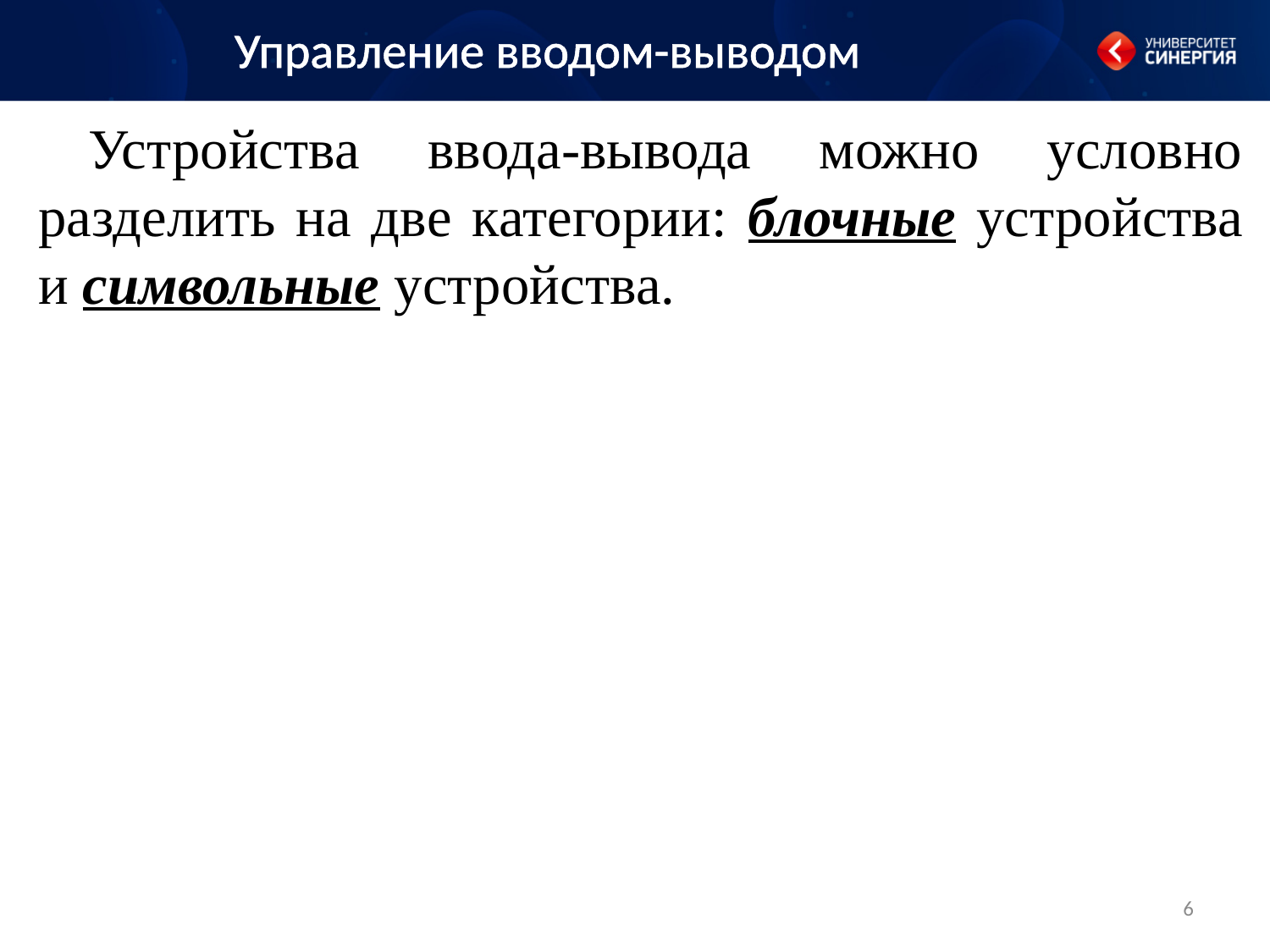

Управление вводом-выводом
Устройства ввода-вывода можно условно разделить на две категории: блочные устройства и символьные устройства.
6